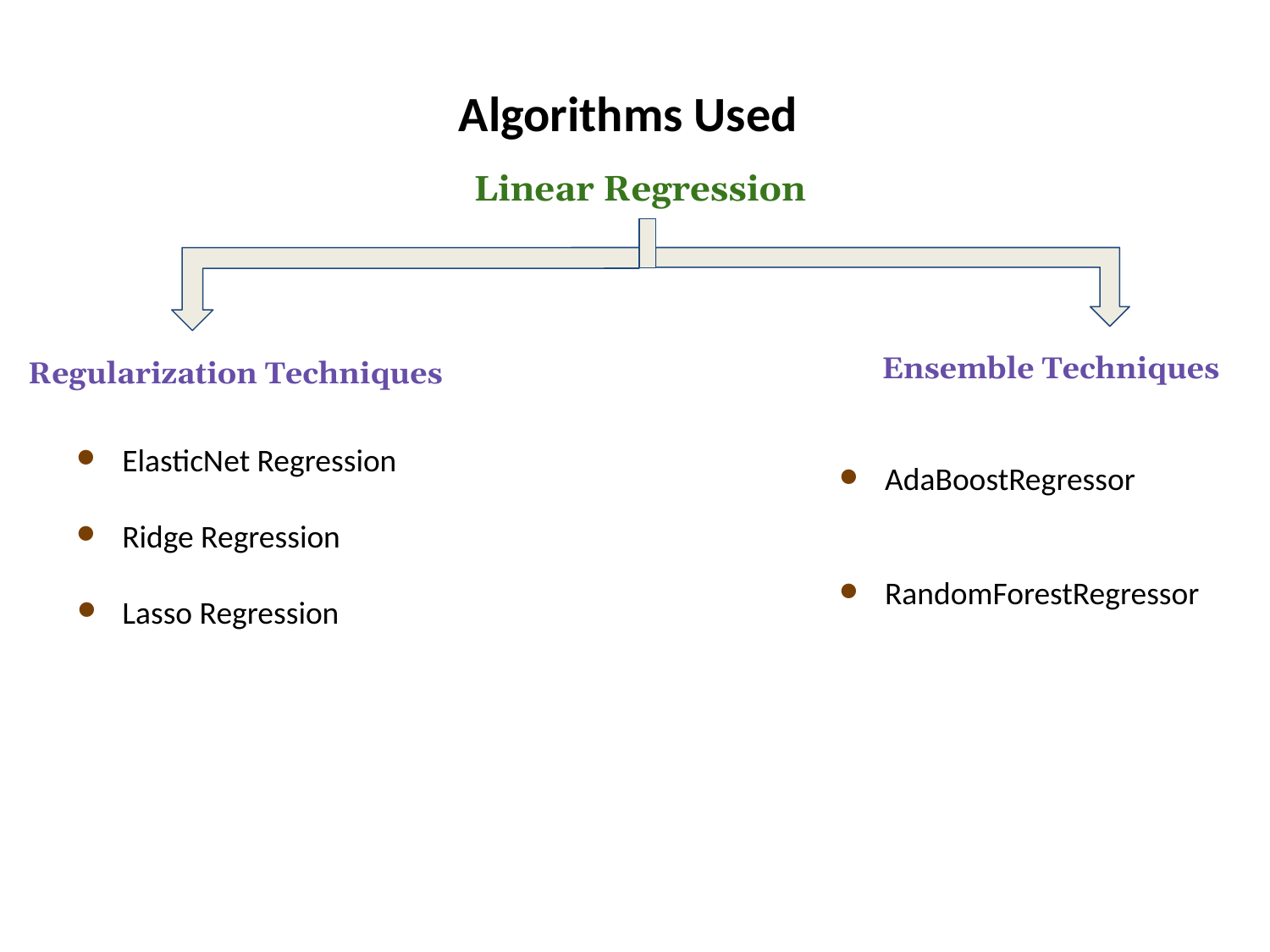

Algorithms Used
Linear Regression

Ensemble Techniques
Regularization Techniques
ElasticNet Regression

Ridge Regression

Lasso Regression
AdaBoostRegressor

RandomForestRegressor